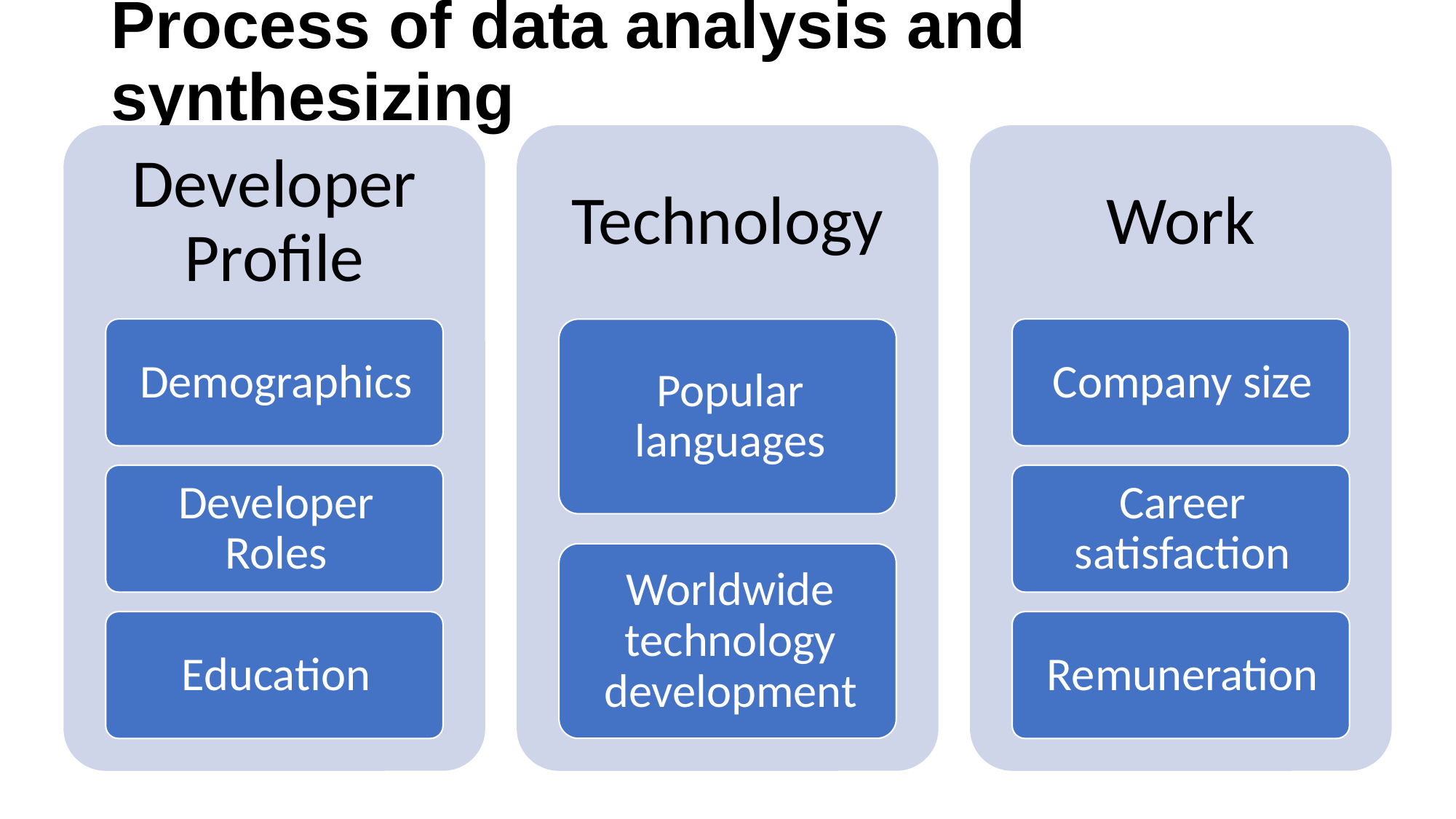

# Process of data analysis and synthesizing
Developer Profile
Demographics
Developer Roles
Education
Technology
Popular languages
Worldwide technology development
Work
Company size
Career satisfaction
Remuneration